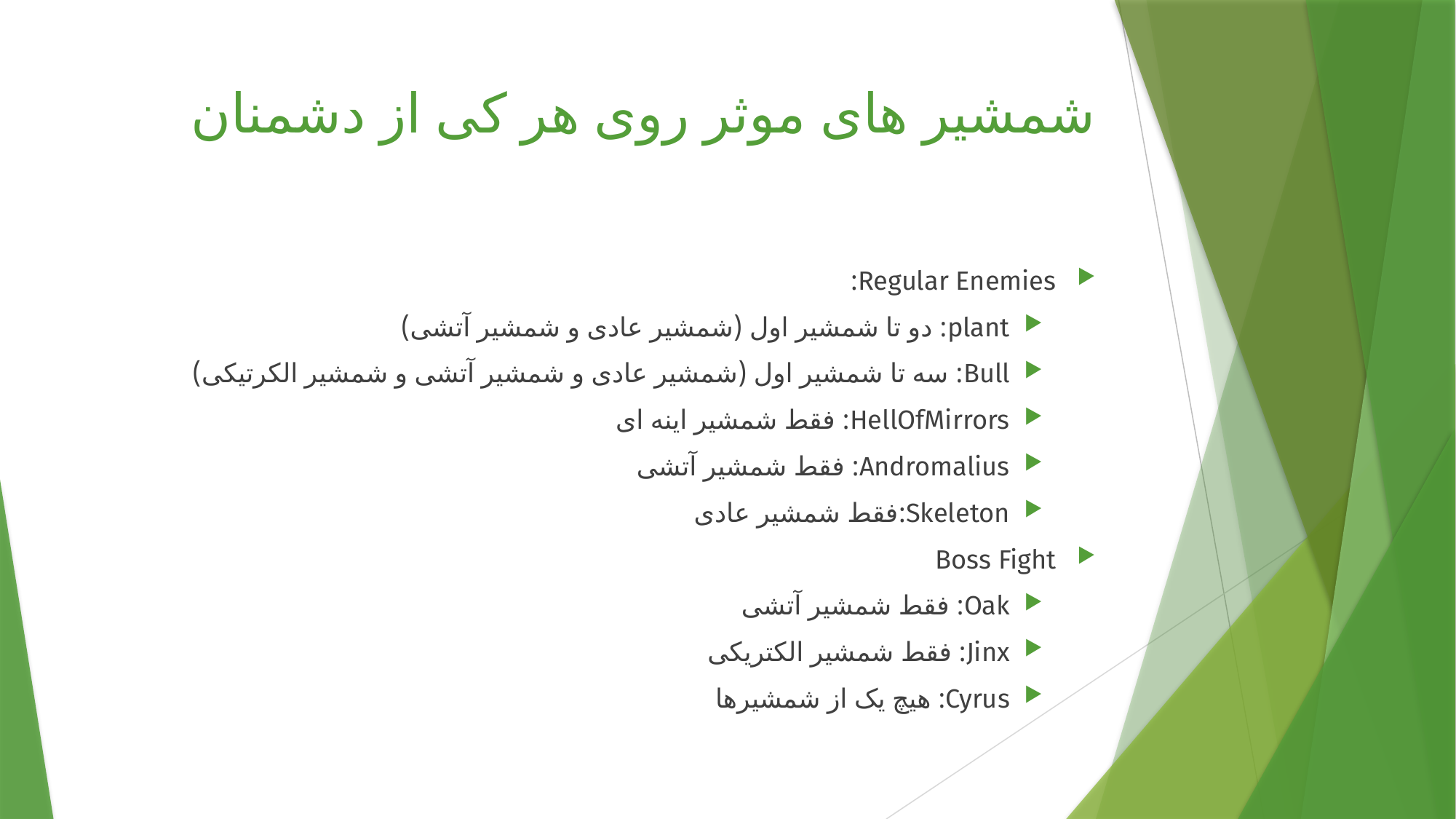

# شمشیر های موثر روی هر کی از دشمنان
Regular Enemies:
plant: دو تا شمشیر اول (شمشیر عادی و شمشیر آتشی)
Bull: سه تا شمشیر اول (شمشیر عادی و شمشیر آتشی و شمشیر الکرتیکی)
HellOfMirrors: فقط شمشیر اینه ای
Andromalius: فقط شمشیر آتشی
Skeleton:فقط شمشیر عادی
Boss Fight
Oak: فقط شمشیر آتشی
Jinx: فقط شمشیر الکتریکی
Cyrus: هیچ یک از شمشیرها